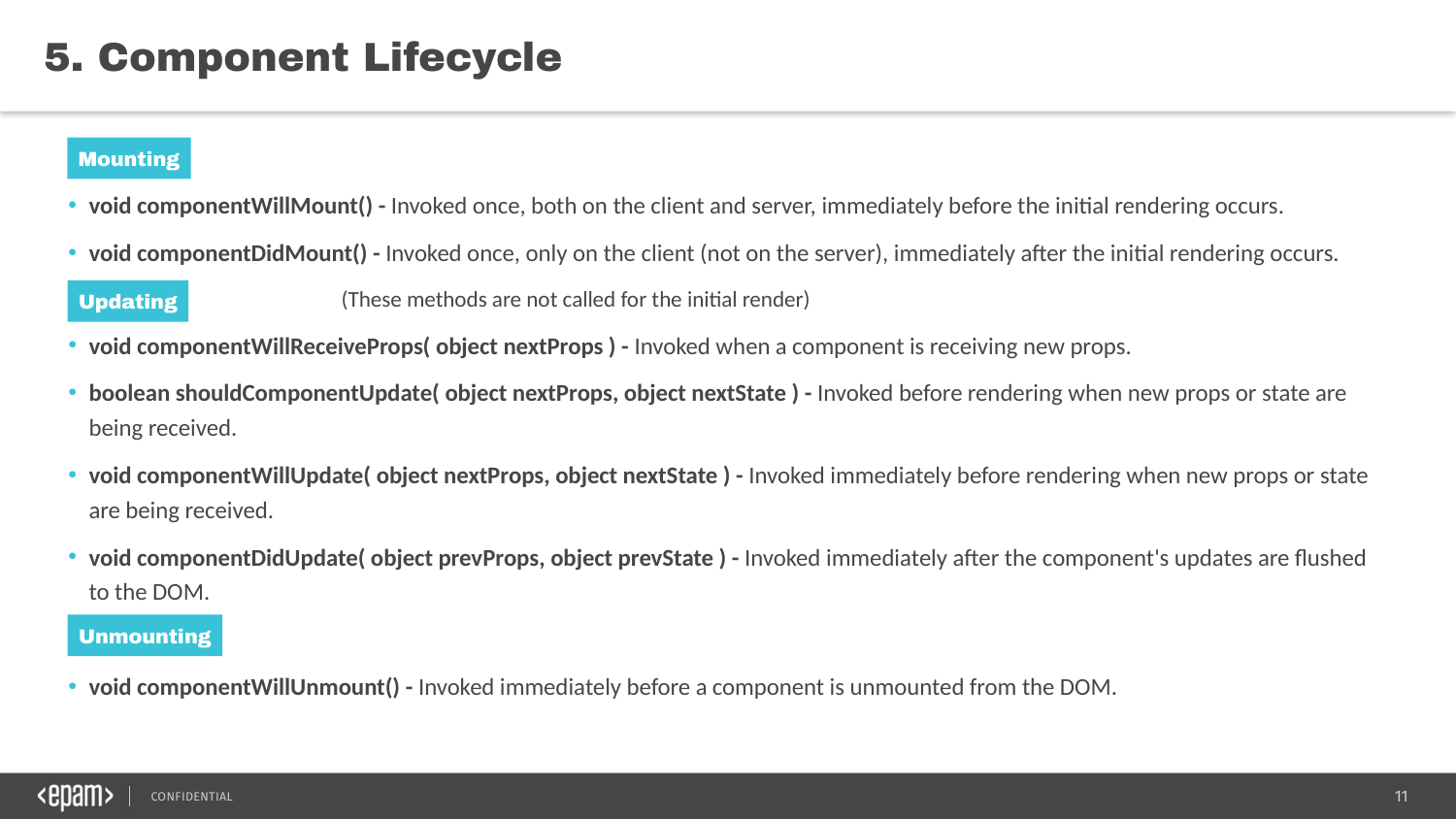

5. Component Lifecycle

void componentWillMount() - Invoked once, both on the client and server, immediately before the initial rendering occurs.
void componentDidMount() - Invoked once, only on the client (not on the server), immediately after the initial rendering occurs.
		     (These methods are not called for the initial render)
void componentWillReceiveProps( object nextProps ) - Invoked when a component is receiving new props.
boolean shouldComponentUpdate( object nextProps, object nextState ) - Invoked before rendering when new props or state are being received.
void componentWillUpdate( object nextProps, object nextState ) - Invoked immediately before rendering when new props or state are being received.
void componentDidUpdate( object prevProps, object prevState ) - Invoked immediately after the component's updates are flushed to the DOM.

void componentWillUnmount() - Invoked immediately before a component is unmounted from the DOM.
Mounting
Updating
Unmounting